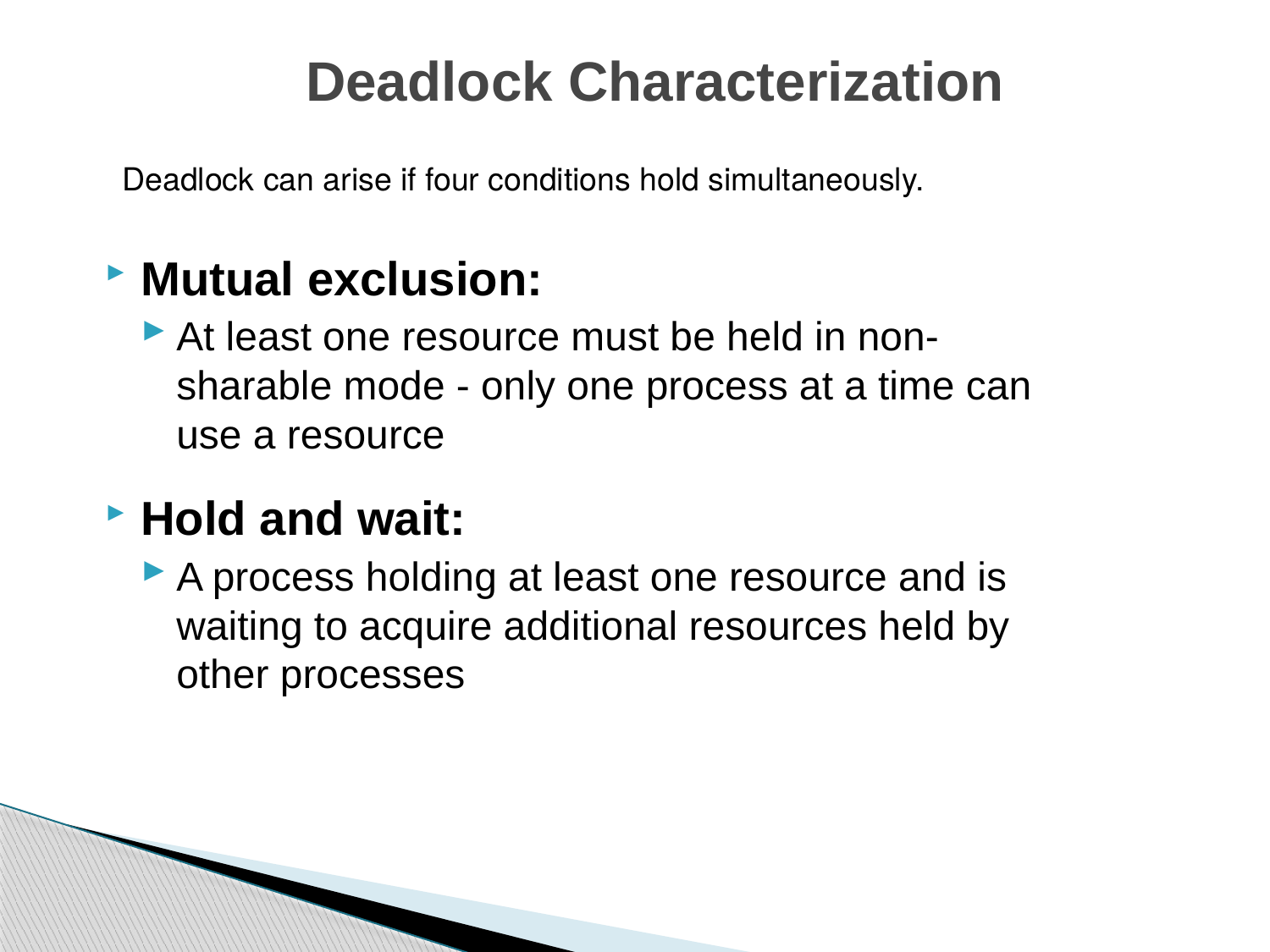

# Deadlock Characterization
Deadlock can arise if four conditions hold simultaneously.
Mutual exclusion:
At least one resource must be held in non-sharable mode - only one process at a time can use a resource

Hold and wait:
A process holding at least one resource and is waiting to acquire additional resources held by other processes